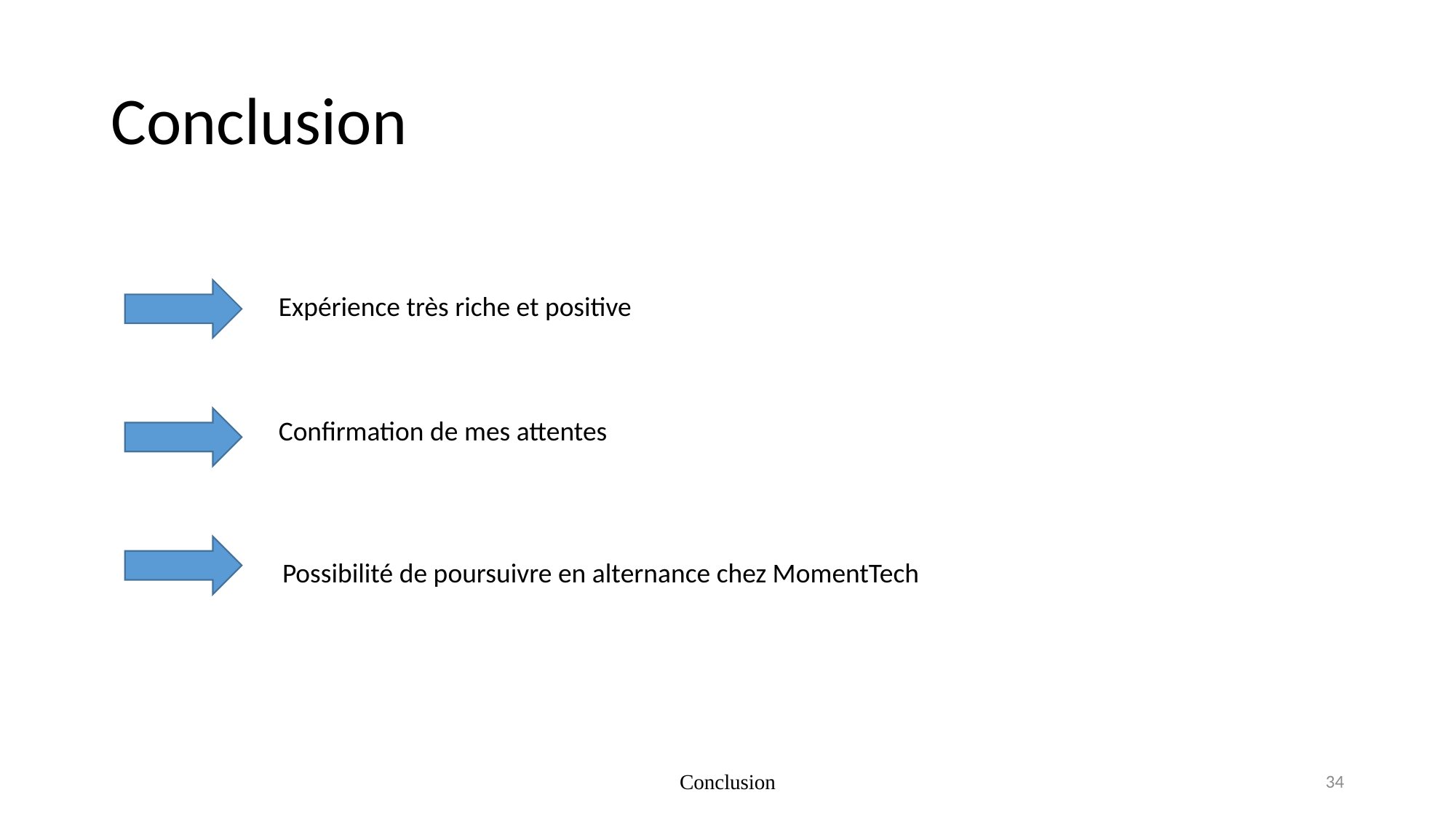

# Conclusion

Expérience très riche et positive

Confirmation de mes attentes

Possibilité de poursuivre en alternance chez MomentTech
Conclusion
34